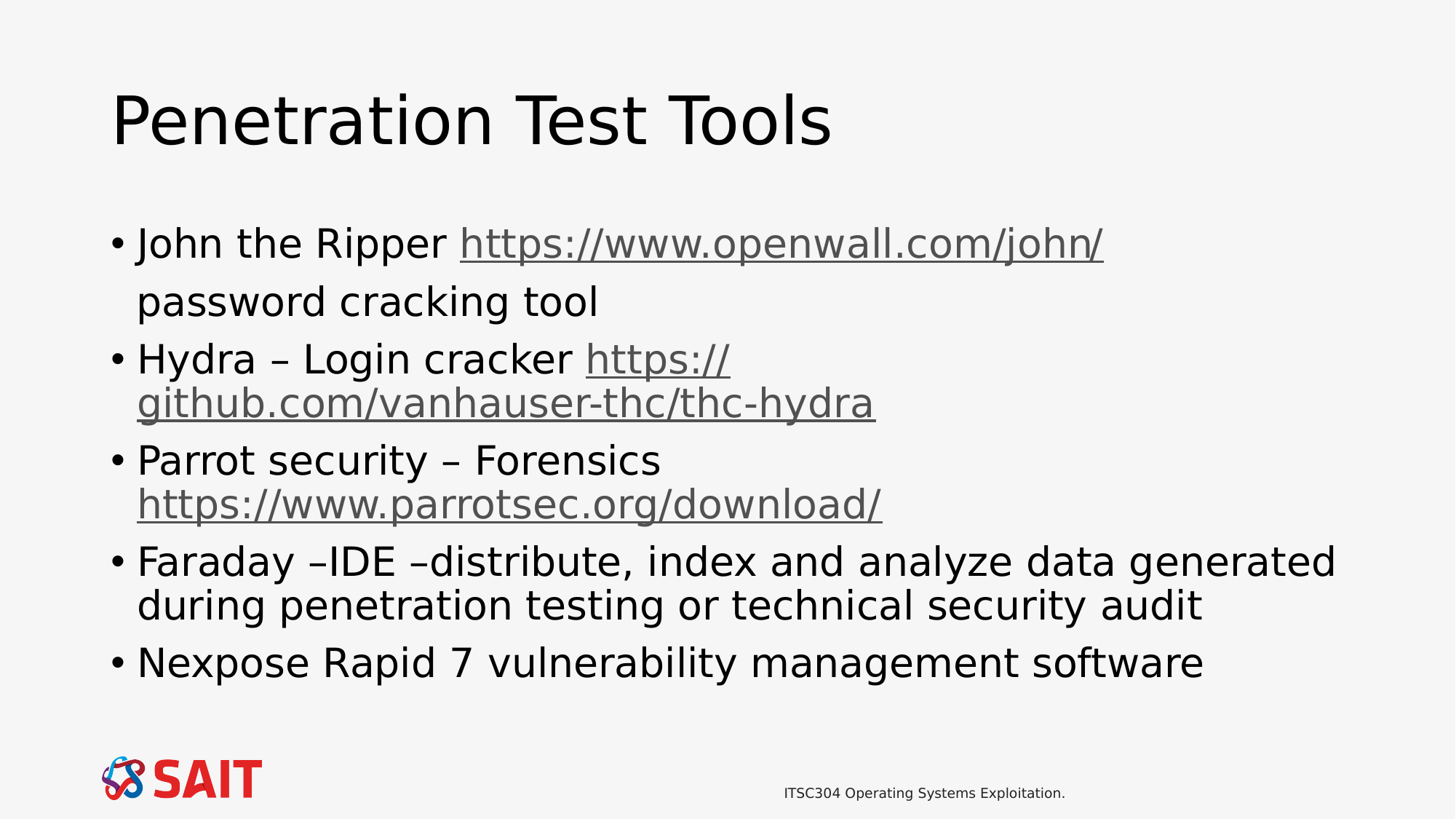

# Penetration Test Tools
John the Ripper https://www.openwall.com/john/
  password cracking tool
Hydra – Login cracker https://github.com/vanhauser-thc/thc-hydra
Parrot security – Forensics https://www.parrotsec.org/download/
Faraday –IDE –distribute, index and analyze data generated during penetration testing or technical security audit
Nexpose Rapid 7 vulnerability management software

ITSC304 Operating Systems Exploitation.